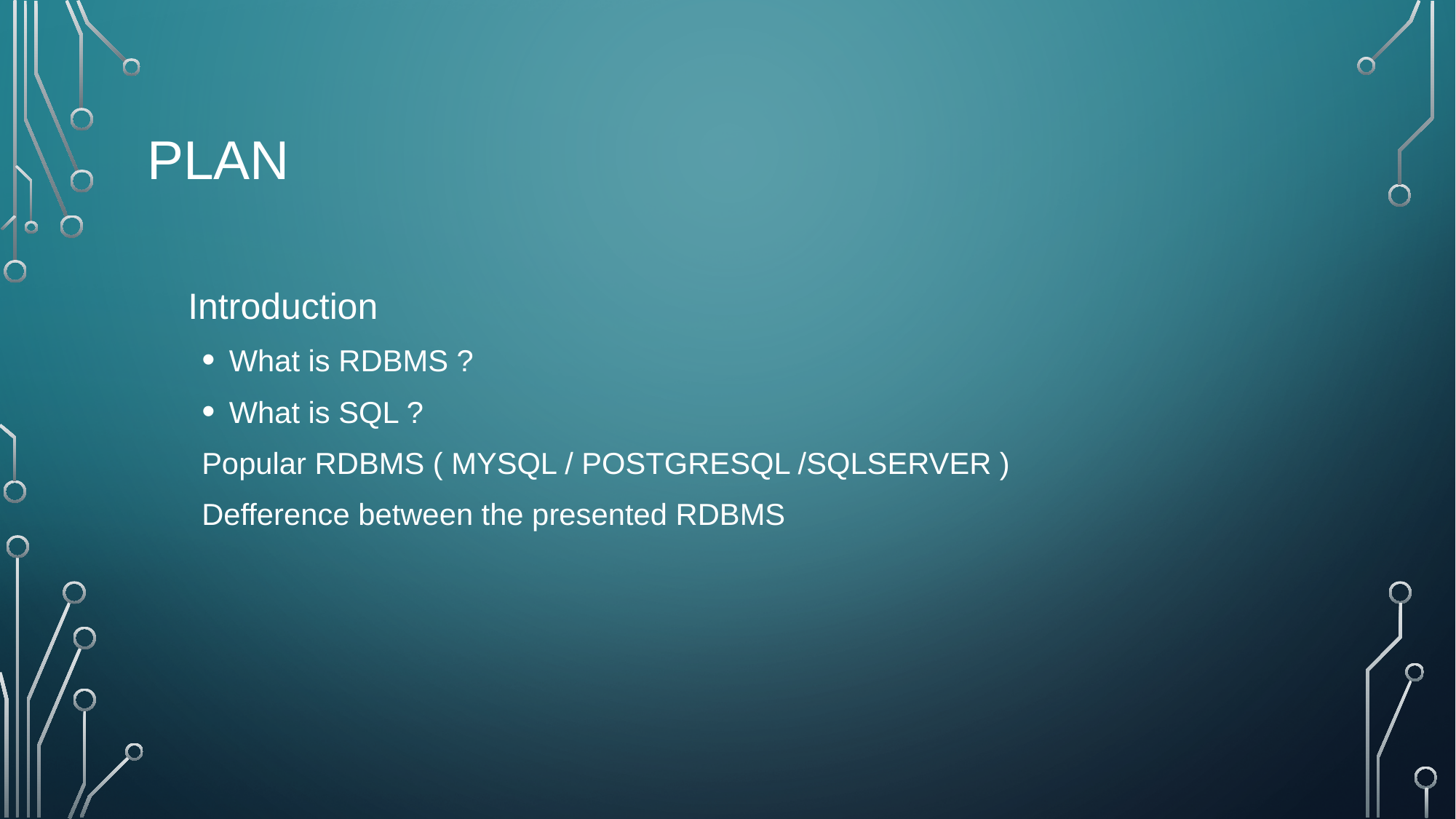

# plan
    Introduction
What is RDBMS ?
What is SQL ?
Popular RDBMS ( MYSQL / POSTGRESQL /SQLSERVER )
Defference between the presented RDBMS